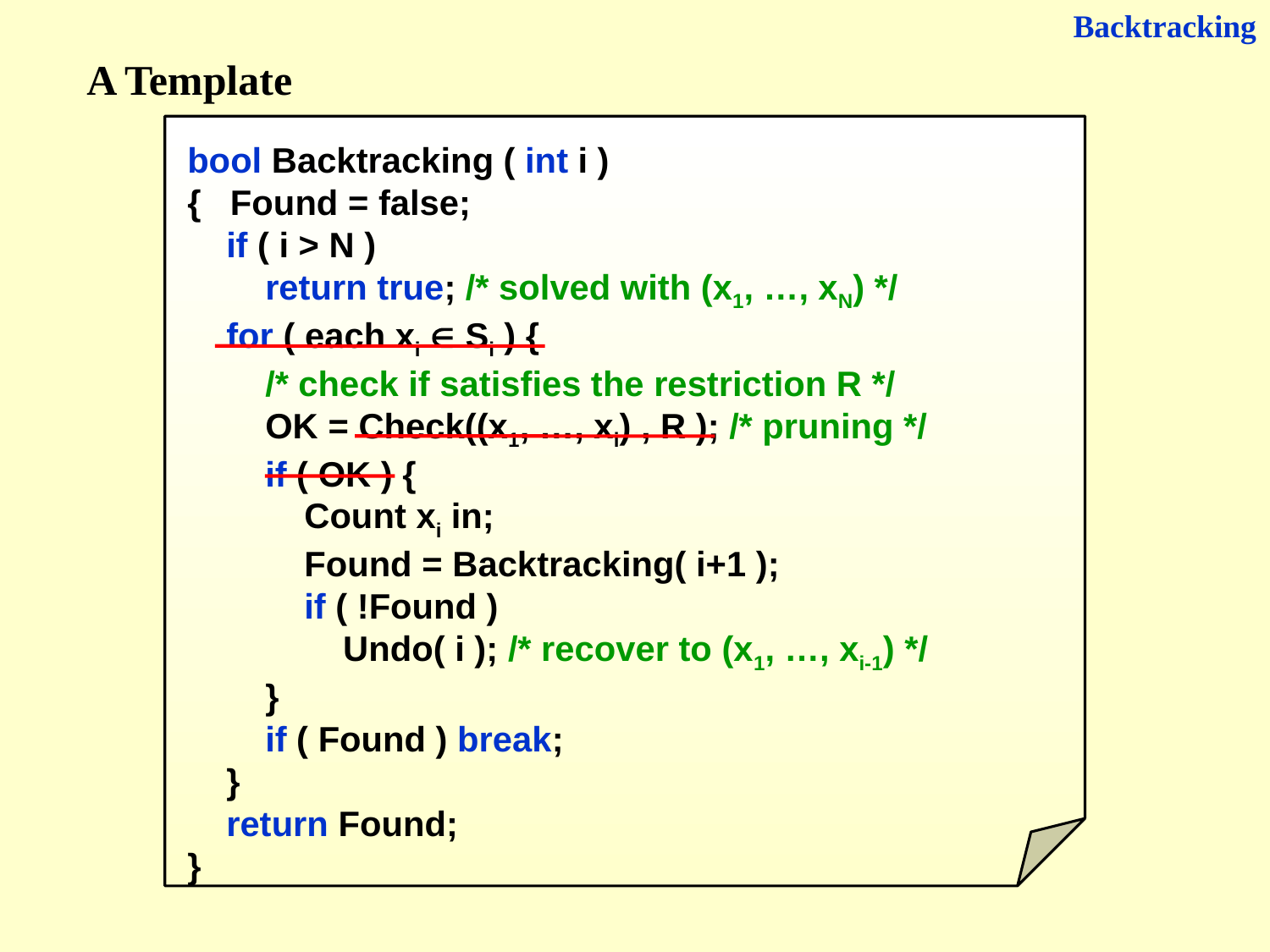

Backtracking
A Template
bool Backtracking ( int i )
{   Found = false;
    if ( i > N )
        return true; /* solved with (x1, …, xN) */
    for ( each xi ∈ Si ) {
        /* check if satisfies the restriction R */
        OK = Check((x1, …, xi) , R ); /* pruning */
        if ( OK ) {
            Count xi in;
            Found = Backtracking( i+1 );
            if ( !Found )
                Undo( i ); /* recover to (x1, …, xi-1) */
        }
        if ( Found ) break;
    }
    return Found;
}